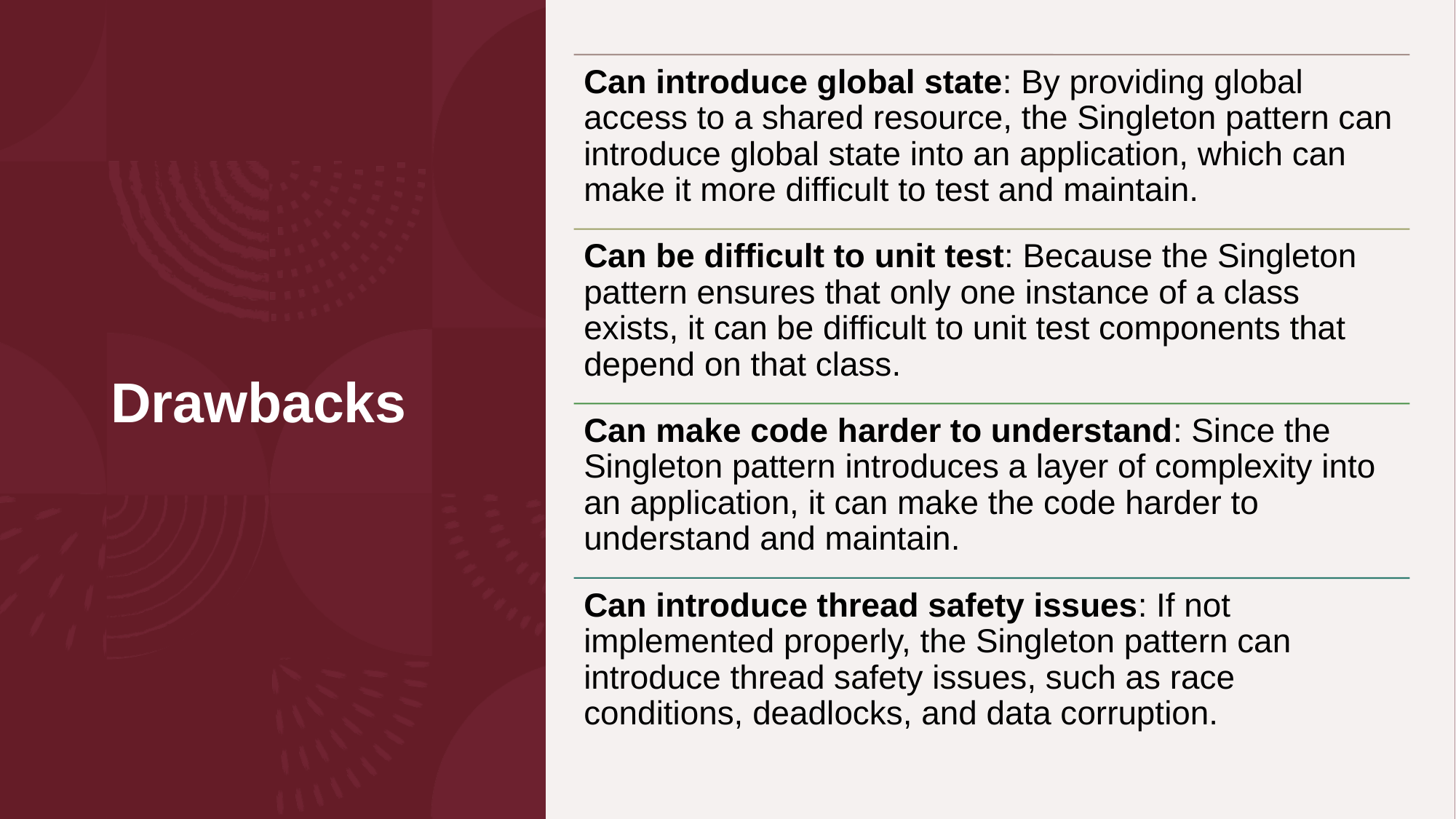

Can introduce global state: By providing global access to a shared resource, the Singleton pattern can introduce global state into an application, which can make it more difficult to test and maintain.
Can be difficult to unit test: Because the Singleton pattern ensures that only one instance of a class exists, it can be difficult to unit test components that depend on that class.
Can make code harder to understand: Since the Singleton pattern introduces a layer of complexity into an application, it can make the code harder to understand and maintain.
Can introduce thread safety issues: If not implemented properly, the Singleton pattern can introduce thread safety issues, such as race conditions, deadlocks, and data corruption.
# Drawbacks